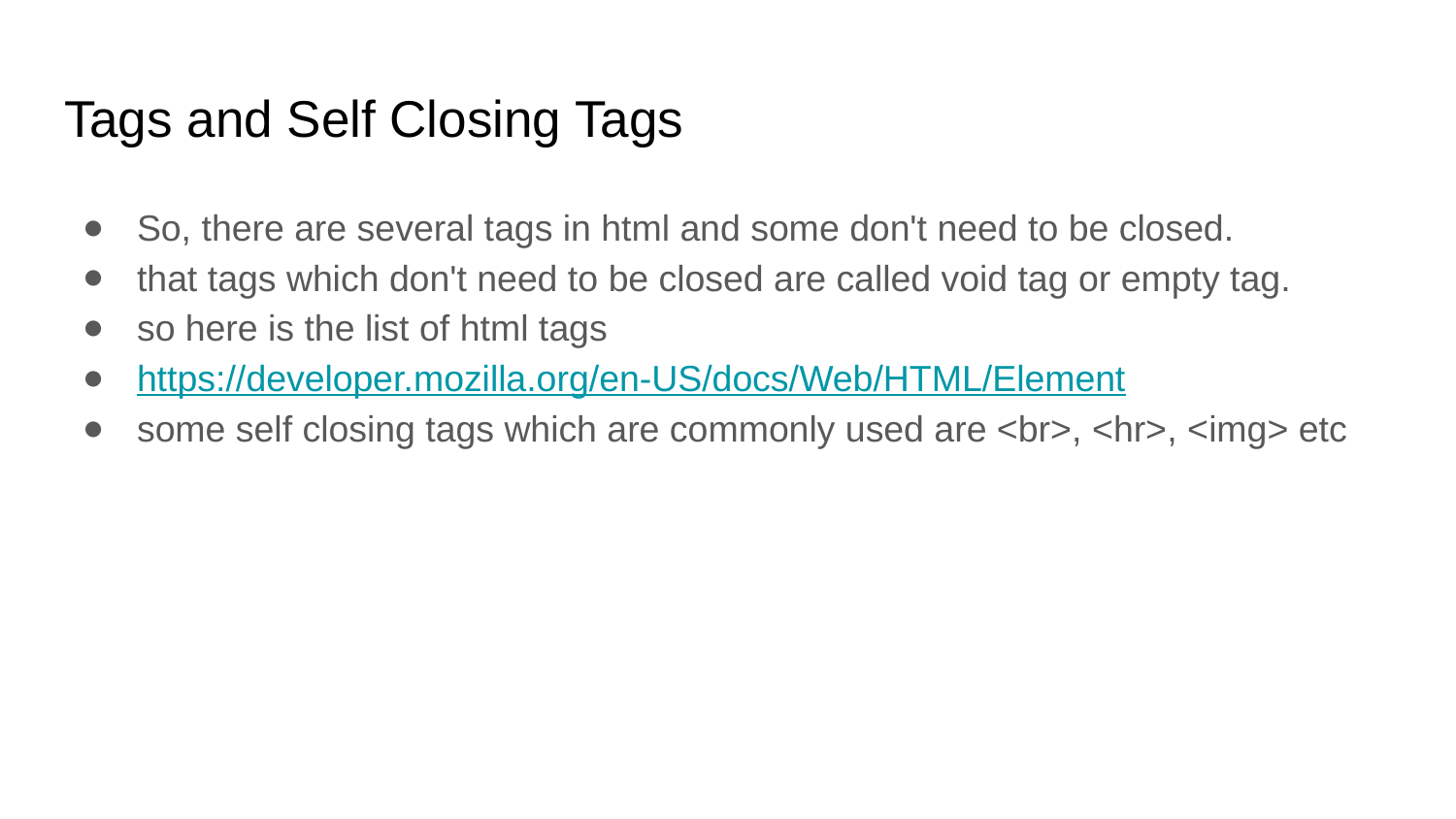

# Tags and Self Closing Tags
So, there are several tags in html and some don't need to be closed.
that tags which don't need to be closed are called void tag or empty tag.
so here is the list of html tags
https://developer.mozilla.org/en-US/docs/Web/HTML/Element
some self closing tags which are commonly used are <br>, <hr>, <img> etc